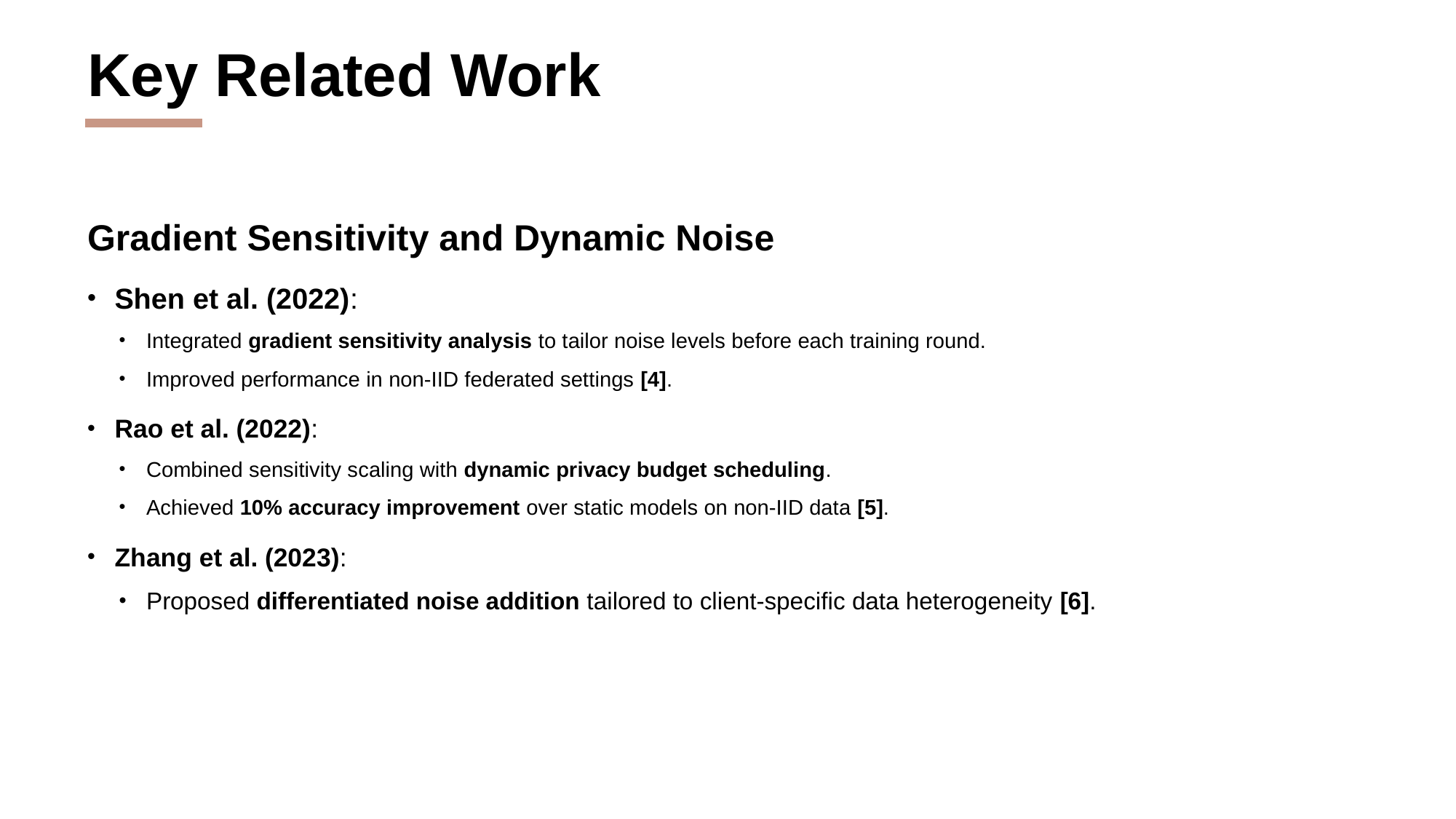

# Key Related Work
Gradient Sensitivity and Dynamic Noise
Shen et al. (2022):
Integrated gradient sensitivity analysis to tailor noise levels before each training round.
Improved performance in non-IID federated settings [4].
Rao et al. (2022):
Combined sensitivity scaling with dynamic privacy budget scheduling.
Achieved 10% accuracy improvement over static models on non-IID data [5].
Zhang et al. (2023):
Proposed differentiated noise addition tailored to client-specific data heterogeneity [6].